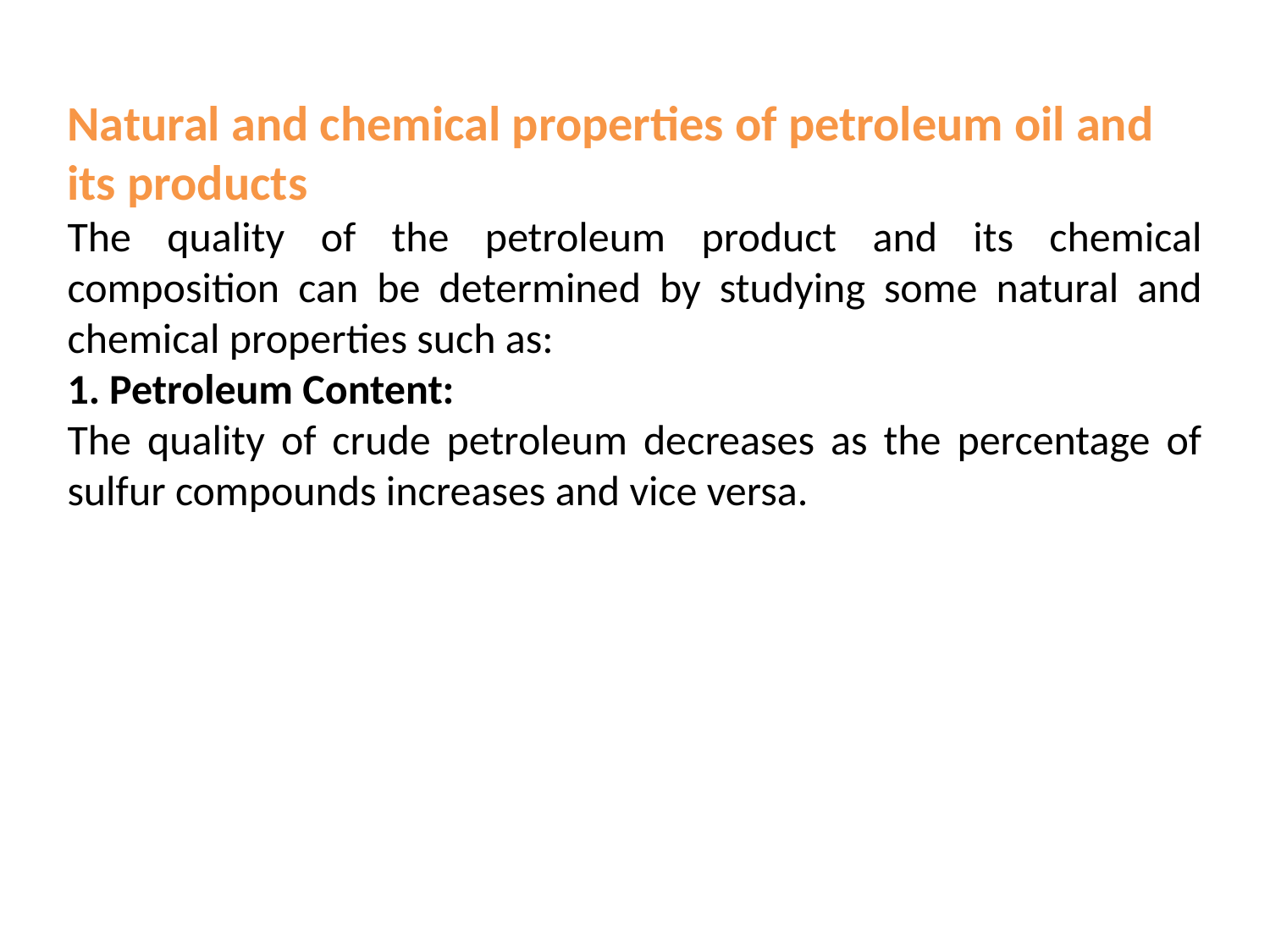

Natural and chemical properties of petroleum oil and its products
The quality of the petroleum product and its chemical composition can be determined by studying some natural and chemical properties such as:
1. Petroleum Content:
The quality of crude petroleum decreases as the percentage of sulfur compounds increases and vice versa.